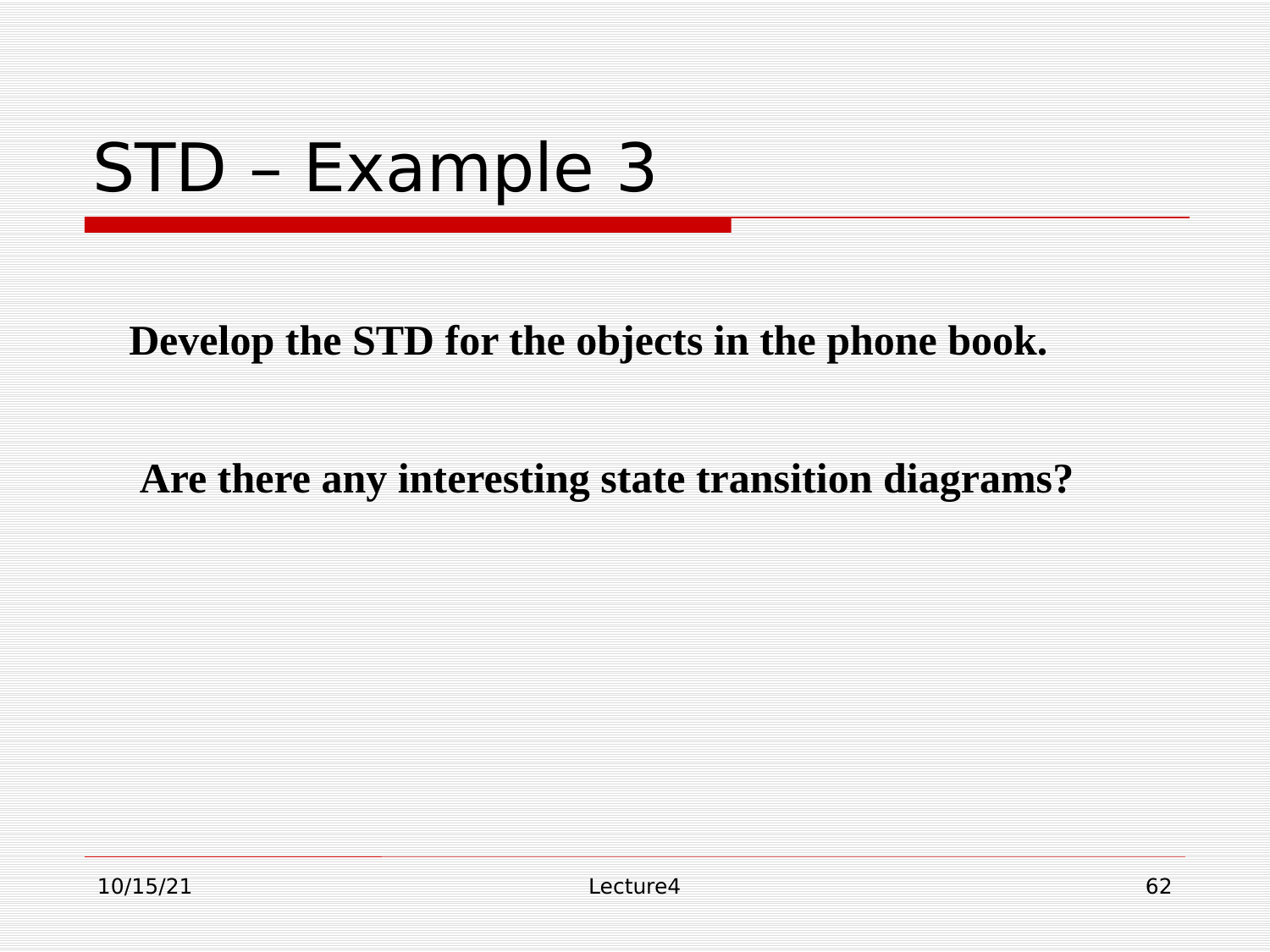

# STD – Example 3
Develop the STD for the objects in the phone book.
Are there any interesting state transition diagrams?
10/15/21
Lecture4
62